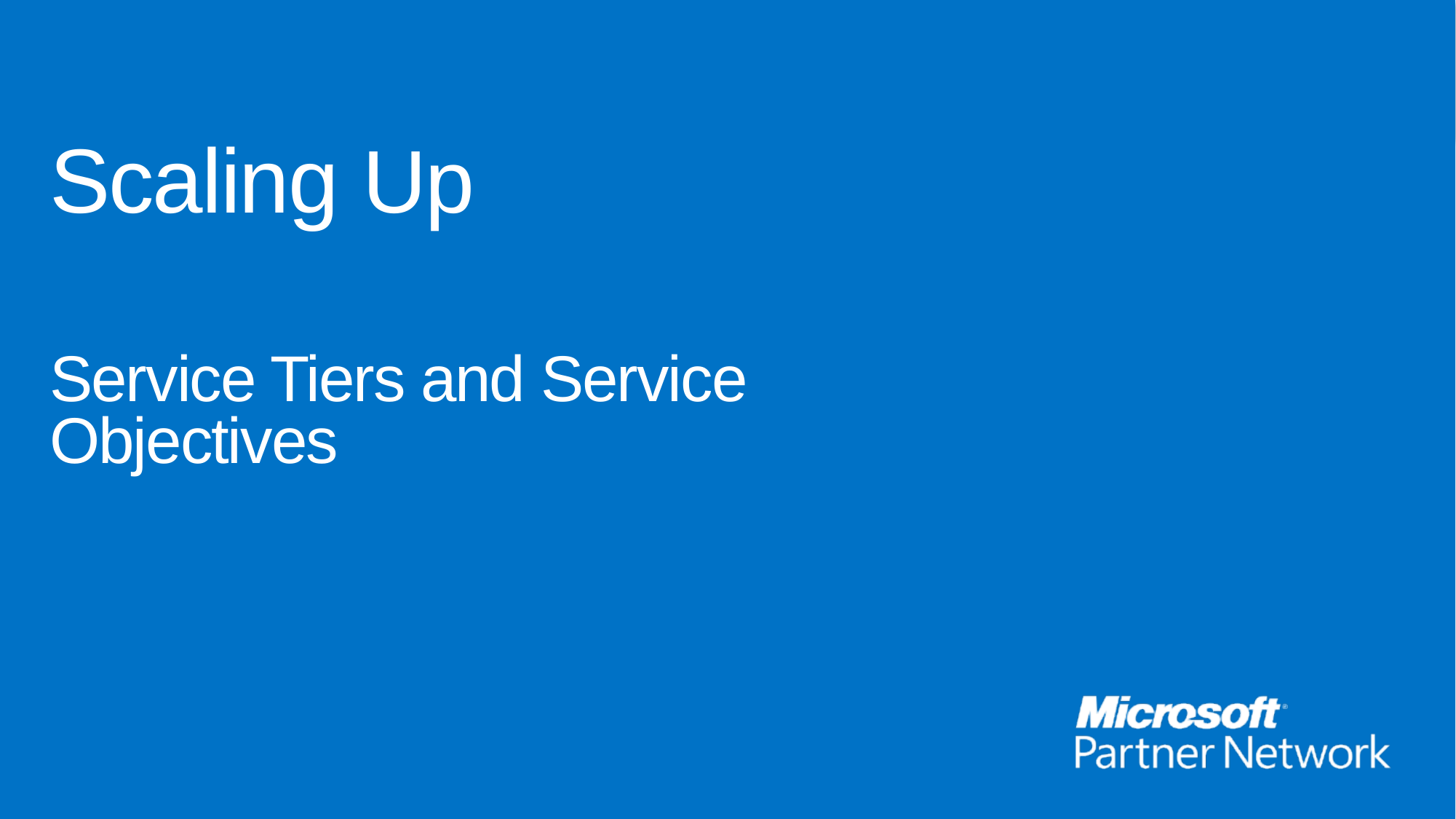

Scaling Up

Service Tiers and Service Objectives